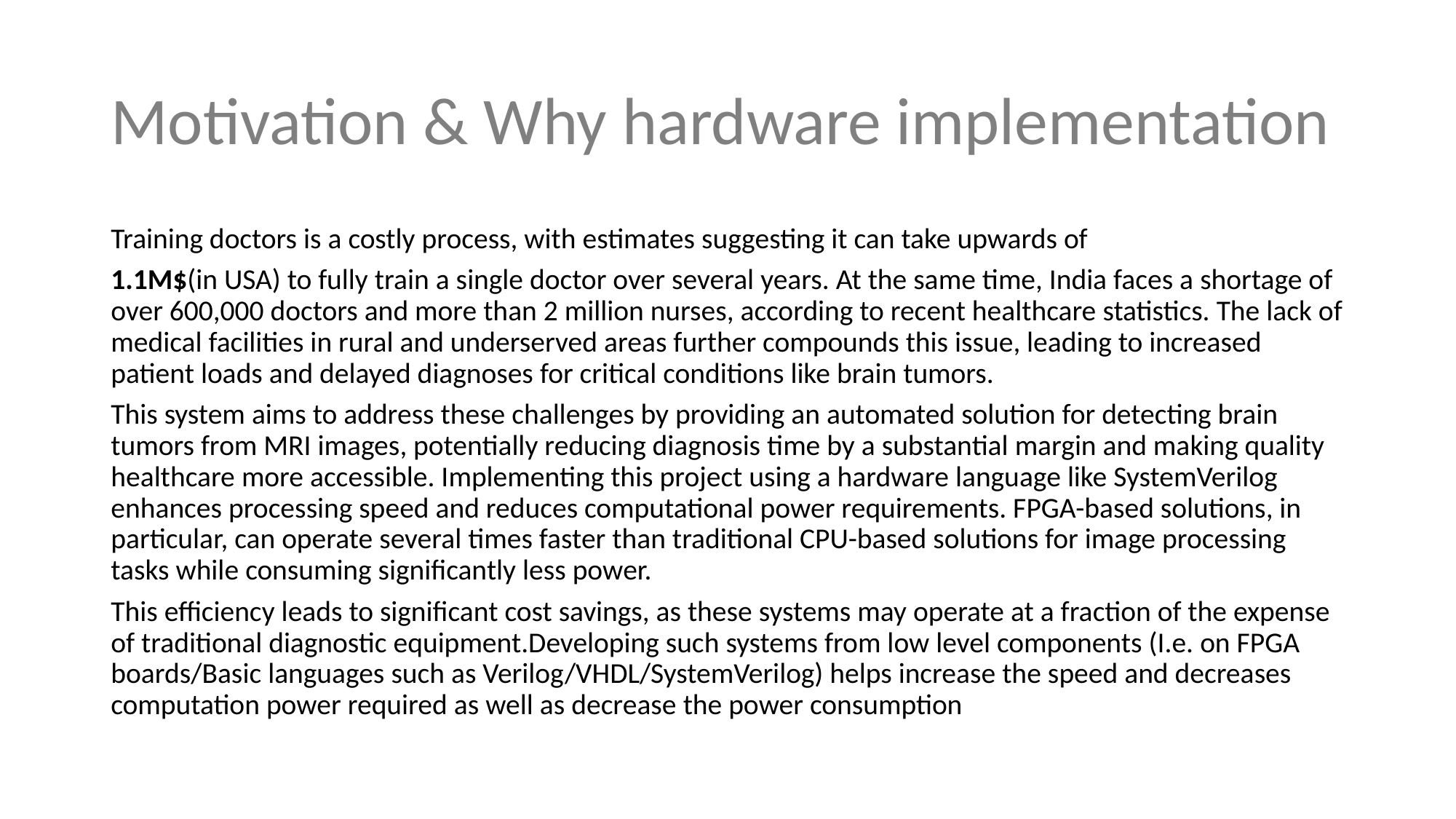

# Motivation & Why hardware implementation
Training doctors is a costly process, with estimates suggesting it can take upwards of
1.1M$(in USA) to fully train a single doctor over several years. At the same time, India faces a shortage of over 600,000 doctors and more than 2 million nurses, according to recent healthcare statistics. The lack of medical facilities in rural and underserved areas further compounds this issue, leading to increased patient loads and delayed diagnoses for critical conditions like brain tumors.
This system aims to address these challenges by providing an automated solution for detecting brain tumors from MRI images, potentially reducing diagnosis time by a substantial margin and making quality healthcare more accessible. Implementing this project using a hardware language like SystemVerilog enhances processing speed and reduces computational power requirements. FPGA-based solutions, in particular, can operate several times faster than traditional CPU-based solutions for image processing tasks while consuming significantly less power.
This efficiency leads to significant cost savings, as these systems may operate at a fraction of the expense of traditional diagnostic equipment.Developing such systems from low level components (I.e. on FPGA boards/Basic languages such as Verilog/VHDL/SystemVerilog) helps increase the speed and decreases computation power required as well as decrease the power consumption